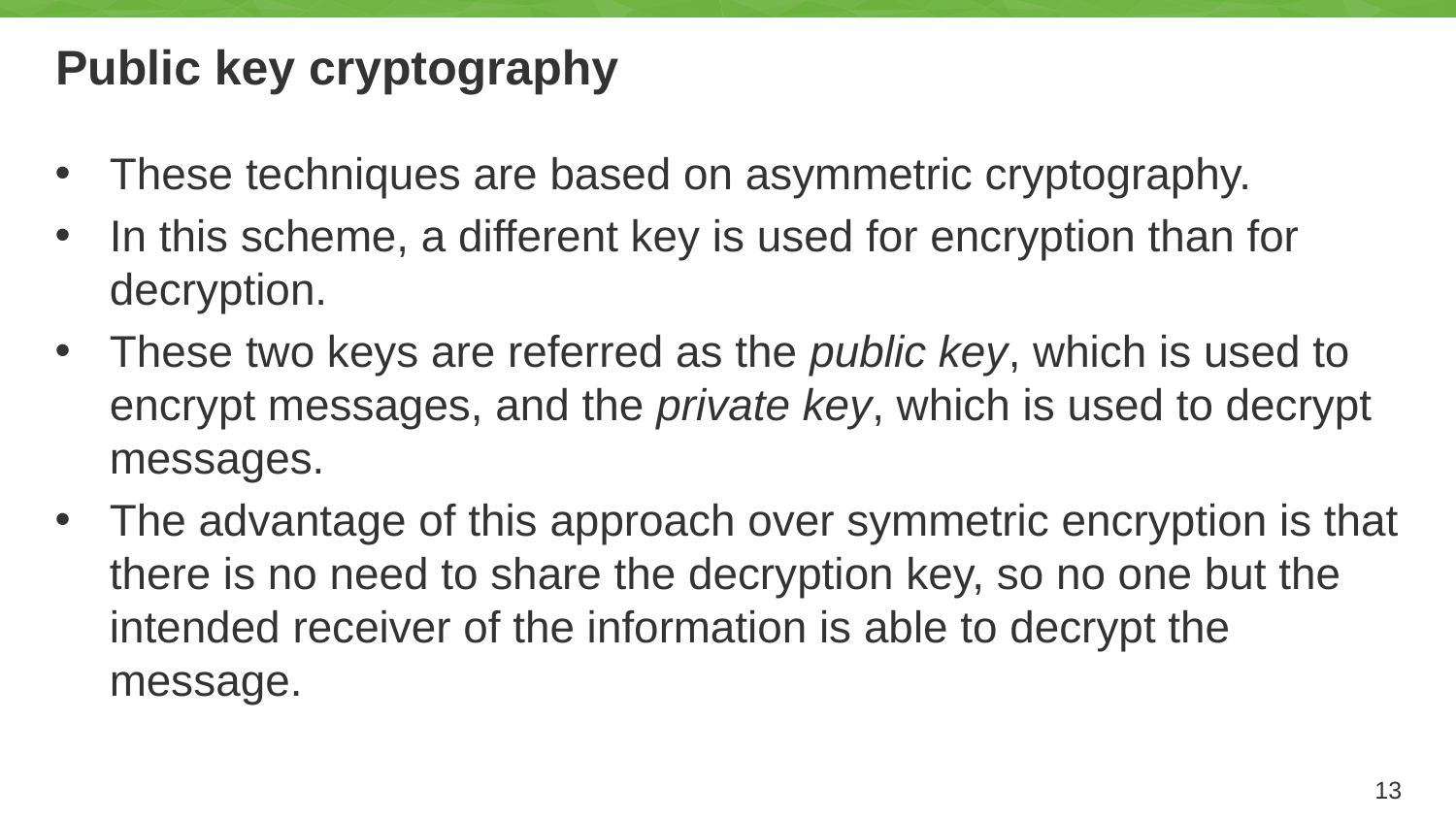

# Public key cryptography
These techniques are based on asymmetric cryptography.
In this scheme, a different key is used for encryption than for decryption.
These two keys are referred as the public key, which is used to encrypt messages, and the private key, which is used to decrypt messages.
The advantage of this approach over symmetric encryption is that there is no need to share the decryption key, so no one but the intended receiver of the information is able to decrypt the message.
13